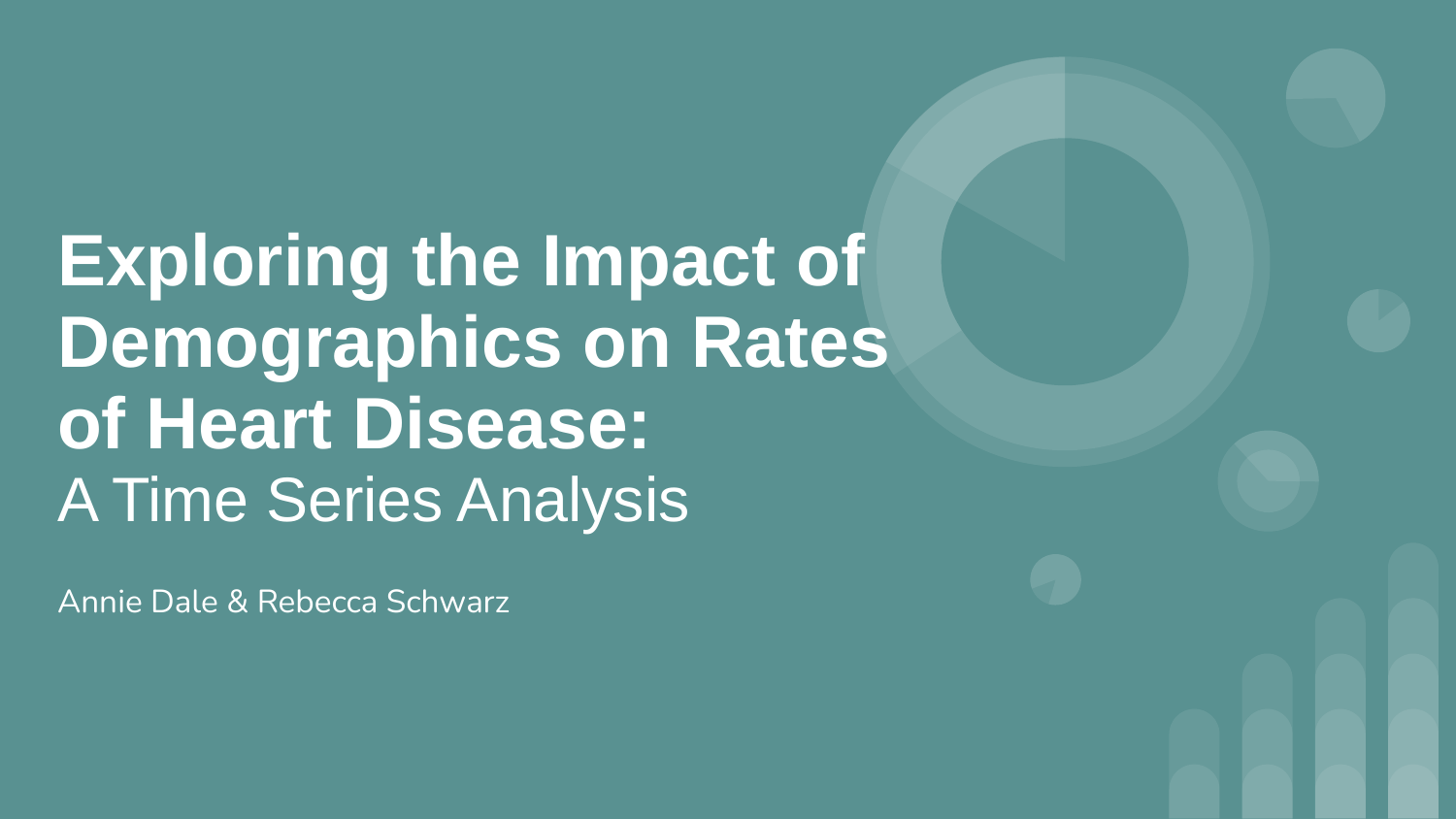

# Exploring the Impact of Demographics on Rates of Heart Disease:
A Time Series Analysis
Annie Dale & Rebecca Schwarz